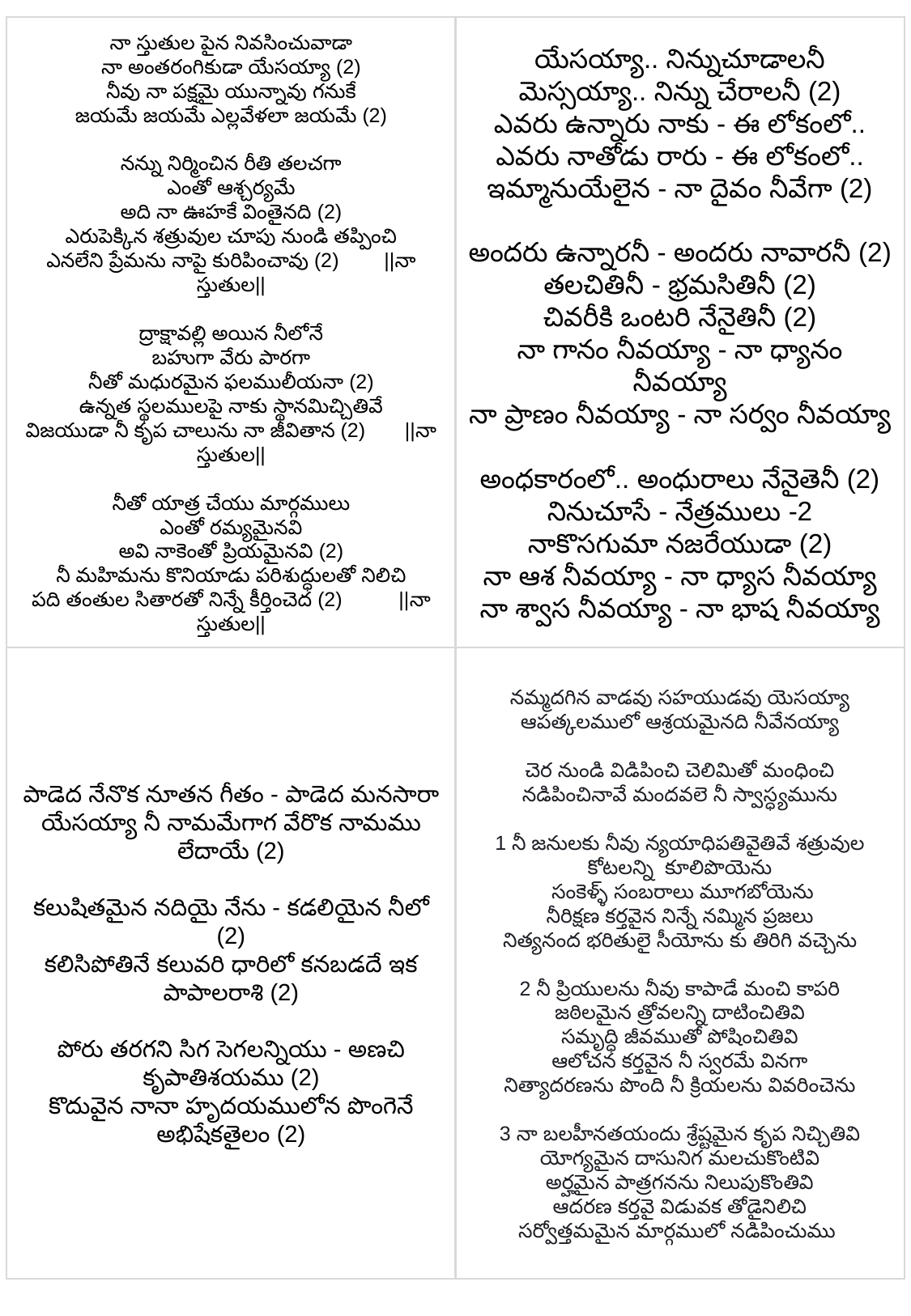

నా స్తుతుల పైన నివసించువాడా
నా అంతరంగికుడా యేసయ్యా (2)
నీవు నా పక్షమై యున్నావు గనుకే
జయమే జయమే ఎల్లవేళలా జయమే (2)

నన్ను నిర్మించిన రీతి తలచగా
ఎంతో ఆశ్చర్యమే
అది నా ఊహకే వింతైనది (2)
ఎరుపెక్కిన శత్రువుల చూపు నుండి తప్పించి
ఎనలేని ప్రేమను నాపై కురిపించావు (2)        ||నా స్తుతుల||

ద్రాక్షావల్లి అయిన నీలోనే
బహుగా వేరు పారగా
నీతో మధురమైన ఫలములీయనా (2)
ఉన్నత స్థలములపై నాకు స్థానమిచ్చితివే
విజయుడా నీ కృప చాలును నా జీవితాన (2)       ||నా స్తుతుల||

నీతో యాత్ర చేయు మార్గములు
ఎంతో రమ్యమైనవి
అవి నాకెంతో ప్రియమైనవి (2)
నీ మహిమను కొనియాడు పరిశుద్ధులతో నిలిచి
పది తంతుల సితారతో నిన్నే కీర్తించెద (2)          ||నా స్తుతుల||
యేసయ్యా.. నిన్నుచూడాలనీ
మెస్సయ్యా.. నిన్ను చేరాలనీ (2)
ఎవరు ఉన్నారు నాకు - ఈ లోకంలో..
ఎవరు నాతోడు రారు - ఈ లోకంలో..
ఇమ్మానుయేలైన - నా దైవం నీవేగా (2)

అందరు ఉన్నారనీ - అందరు నావారనీ (2)
తలచితినీ - భ్రమసితినీ (2)
చివరీకి ఒంటరి నేనైతినీ (2)
నా గానం నీవయ్యా - నా ధ్యానం నీవయ్యా
నా ప్రాణం నీవయ్యా - నా సర్వం నీవయ్యా

అంధకారంలో.. అంధురాలు నేనైతెనీ (2)
నినుచూసే - నేత్రములు -2
నాకొసగుమా నజరేయుడా (2)
నా ఆశ నీవయ్యా - నా ధ్యాస నీవయ్యా
నా శ్వాస నీవయ్యా - నా భాష నీవయ్యా
పాడెద నేనొక నూతన గీతం - పాడెద మనసారా
యేసయ్యా నీ నామమేగాగ వేరొక నామము లేదాయే (2)

కలుషితమైన నదియై నేను - కడలియైన నీలో (2)
కలిసిపోతినే కలువరి ధారిలో కనబడదే ఇక పాపాలరాశి (2)

పోరు తరగని సిగ సెగలన్నియు - అణచి కృపాతిశయము (2)
కొదువైన నానా హృదయములోన పొంగెనే అభిషేకతైలం (2)
నమ్మదగిన వాడవు సహయుడవు యెసయ్యా
ఆపత్కలములో ఆశ్రయమైనది నీవేనయ్యా
చెర నుండి విడిపించి చెలిమితో మంధించి
నడిపించినావే మందవలె నీ స్వాస్ధ్యమును
1 నీ జనులకు నీవు న్యయాధిపతివైతివే శత్రువుల కోటలన్ని  కూలిపొయెను
 సంకెళ్ళ్ సంబరాలు మూగబోయెను
నీరిక్షణ కర్తవైన నిన్నే నమ్మిన ప్రజలు
నిత్యనంద భరితులై సీయోను కు తిరిగి వచ్చెను
2 నీ ప్రియులను నీవు కాపాడే మంచి కాపరి
జఠిలమైన త్రోవలన్ని దాటించితివి
సమృద్ధి జీవముతో పోషించితివి
ఆలోచన కర్తవైన నీ స్వరమే వినగా
నిత్యాదరణను పొంది నీ క్రియలను వివరించెను
3 నా బలహీనతయందు శ్రేష్టమైన కృప నిచ్చితివి
యోగ్యమైన దాసునిగ మలచుకొంటివి
అర్హమైన పాత్రగనను నిలుపుకొంతివి
ఆదరణ కర్తవై విడువక తోడైనిలిచి
సర్వోత్తమమైన మార్గములో నడిపించుము